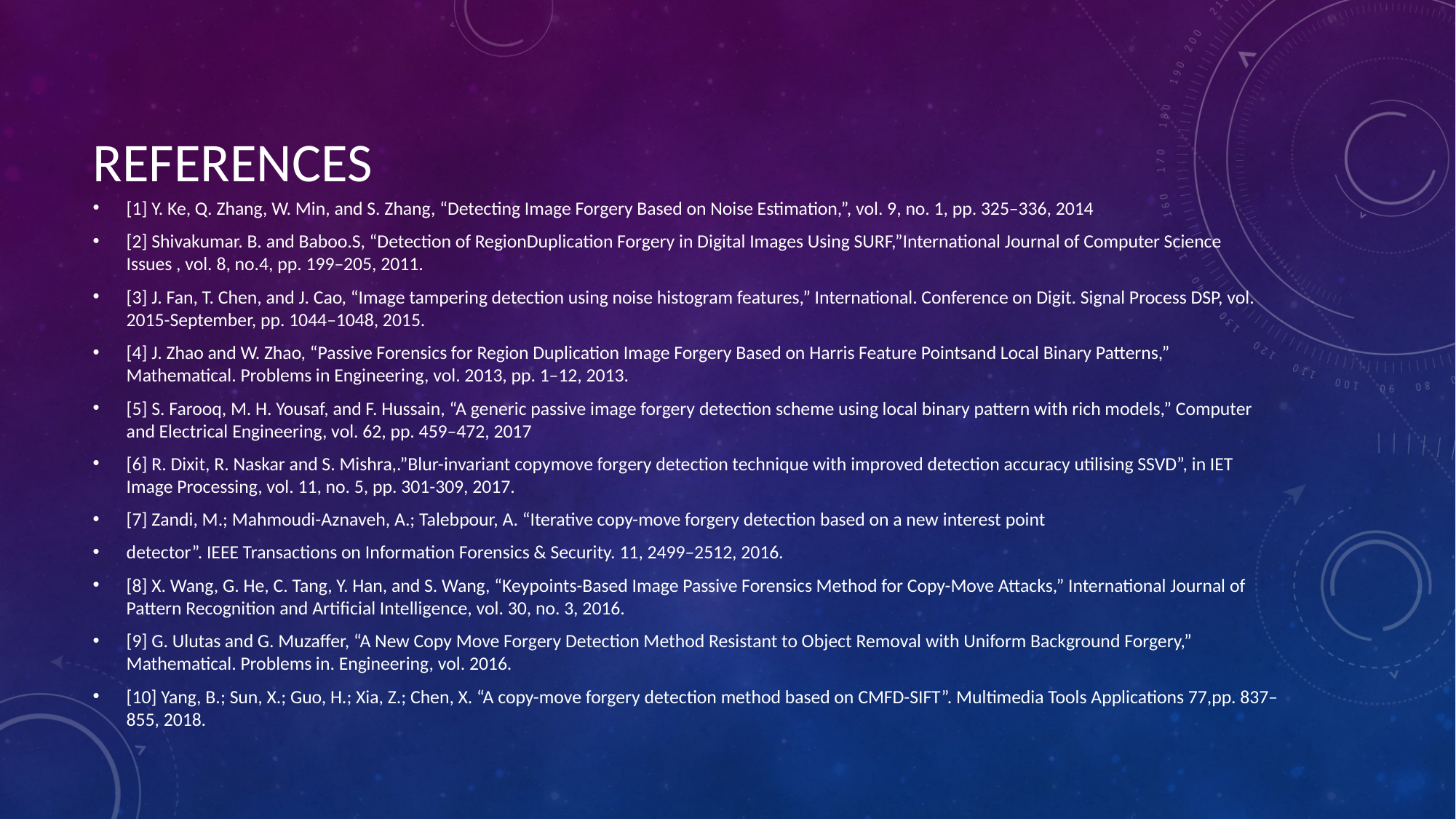

# references
[1] Y. Ke, Q. Zhang, W. Min, and S. Zhang, “Detecting Image Forgery Based on Noise Estimation,”, vol. 9, no. 1, pp. 325–336, 2014
[2] Shivakumar. B. and Baboo.S, “Detection of RegionDuplication Forgery in Digital Images Using SURF,”International Journal of Computer Science Issues , vol. 8, no.4, pp. 199–205, 2011.
[3] J. Fan, T. Chen, and J. Cao, “Image tampering detection using noise histogram features,” International. Conference on Digit. Signal Process DSP, vol. 2015-September, pp. 1044–1048, 2015.
[4] J. Zhao and W. Zhao, “Passive Forensics for Region Duplication Image Forgery Based on Harris Feature Pointsand Local Binary Patterns,” Mathematical. Problems in Engineering, vol. 2013, pp. 1–12, 2013.
[5] S. Farooq, M. H. Yousaf, and F. Hussain, “A generic passive image forgery detection scheme using local binary pattern with rich models,” Computer and Electrical Engineering, vol. 62, pp. 459–472, 2017
[6] R. Dixit, R. Naskar and S. Mishra,.”Blur-invariant copymove forgery detection technique with improved detection accuracy utilising SSVD”, in IET Image Processing, vol. 11, no. 5, pp. 301-309, 2017.
[7] Zandi, M.; Mahmoudi-Aznaveh, A.; Talebpour, A. “Iterative copy-move forgery detection based on a new interest point
detector”. IEEE Transactions on Information Forensics & Security. 11, 2499–2512, 2016.
[8] X. Wang, G. He, C. Tang, Y. Han, and S. Wang, “Keypoints-Based Image Passive Forensics Method for Copy-Move Attacks,” International Journal of Pattern Recognition and Artificial Intelligence, vol. 30, no. 3, 2016.
[9] G. Ulutas and G. Muzaffer, “A New Copy Move Forgery Detection Method Resistant to Object Removal with Uniform Background Forgery,” Mathematical. Problems in. Engineering, vol. 2016.
[10] Yang, B.; Sun, X.; Guo, H.; Xia, Z.; Chen, X. “A copy-move forgery detection method based on CMFD-SIFT”. Multimedia Tools Applications 77,pp. 837–855, 2018.